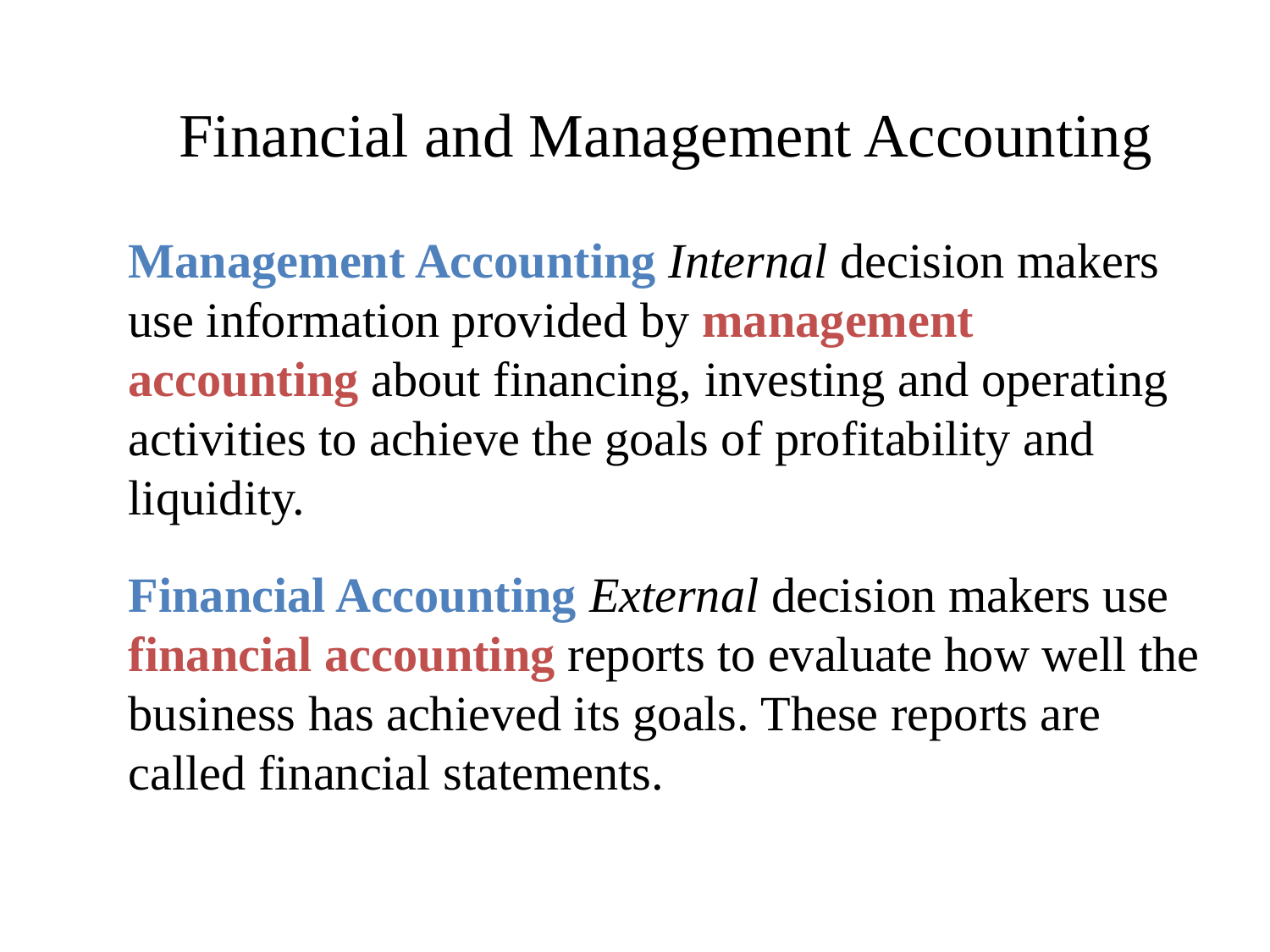

Financial and Management Accounting

Management Accounting Internal decision makers use information provided by management accounting about financing, investing and operating activities to achieve the goals of profitability and liquidity.

Financial Accounting External decision makers use financial accounting reports to evaluate how well the business has achieved its goals. These reports are called financial statements.